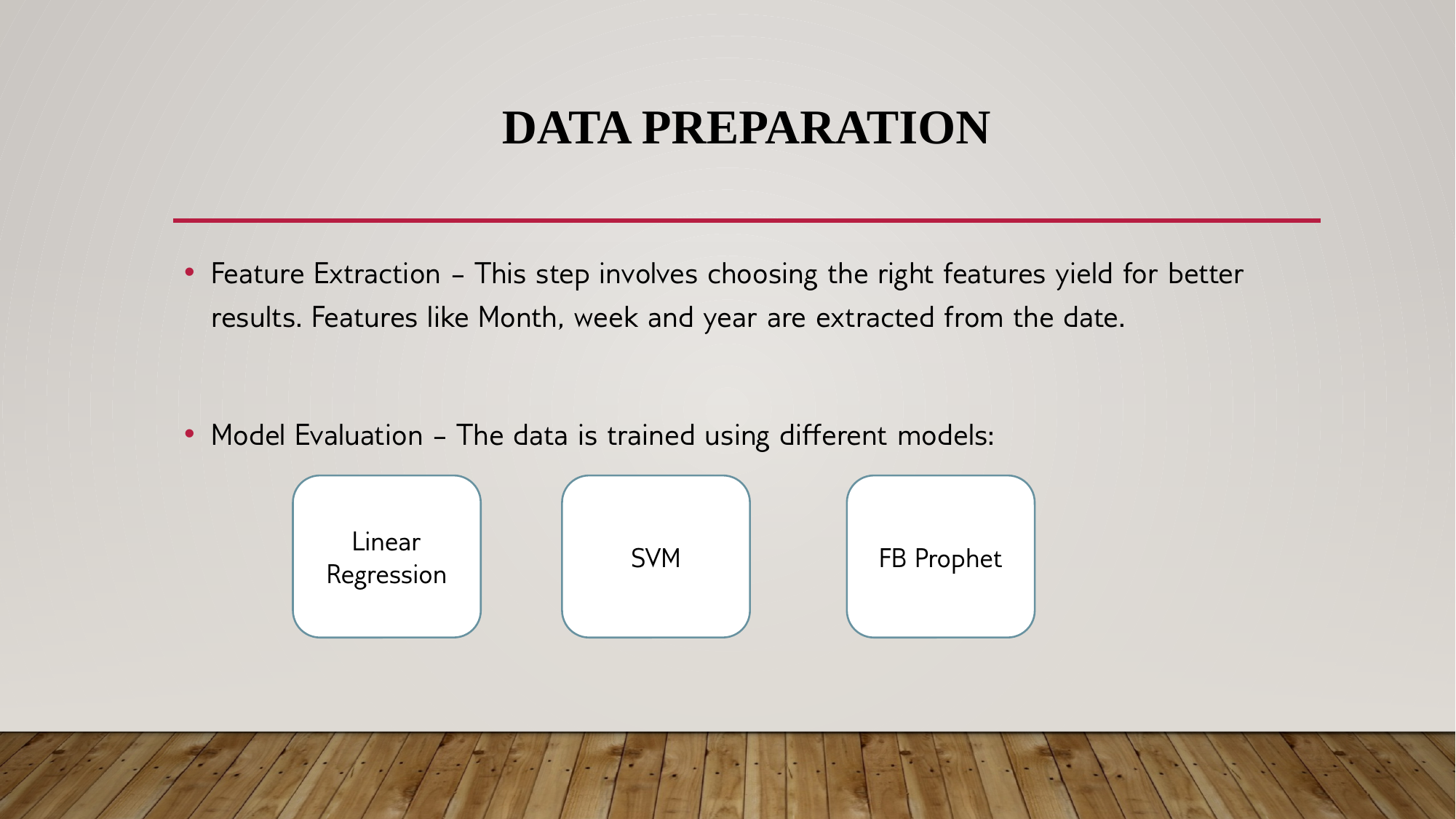

# Data Preparation
Feature Extraction – This step involves choosing the right features yield for better results. Features like Month, week and year are extracted from the date.

Model Evaluation – The data is trained using different models:

FB Prophet
Linear Regression
SVM